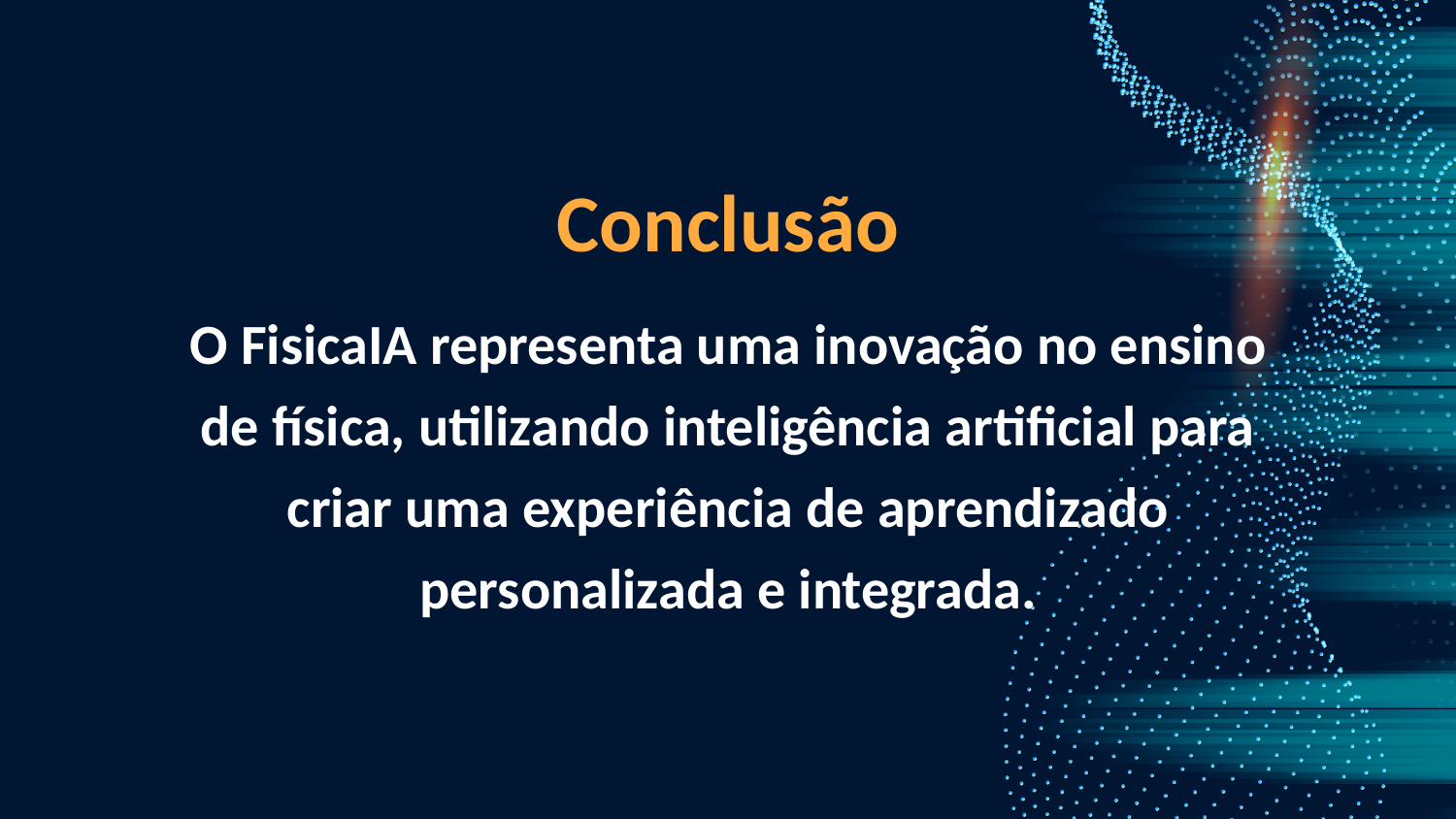

Conclusão
O FisicaIA representa uma inovação no ensino de física, utilizando inteligência artificial para criar uma experiência de aprendizado personalizada e integrada.